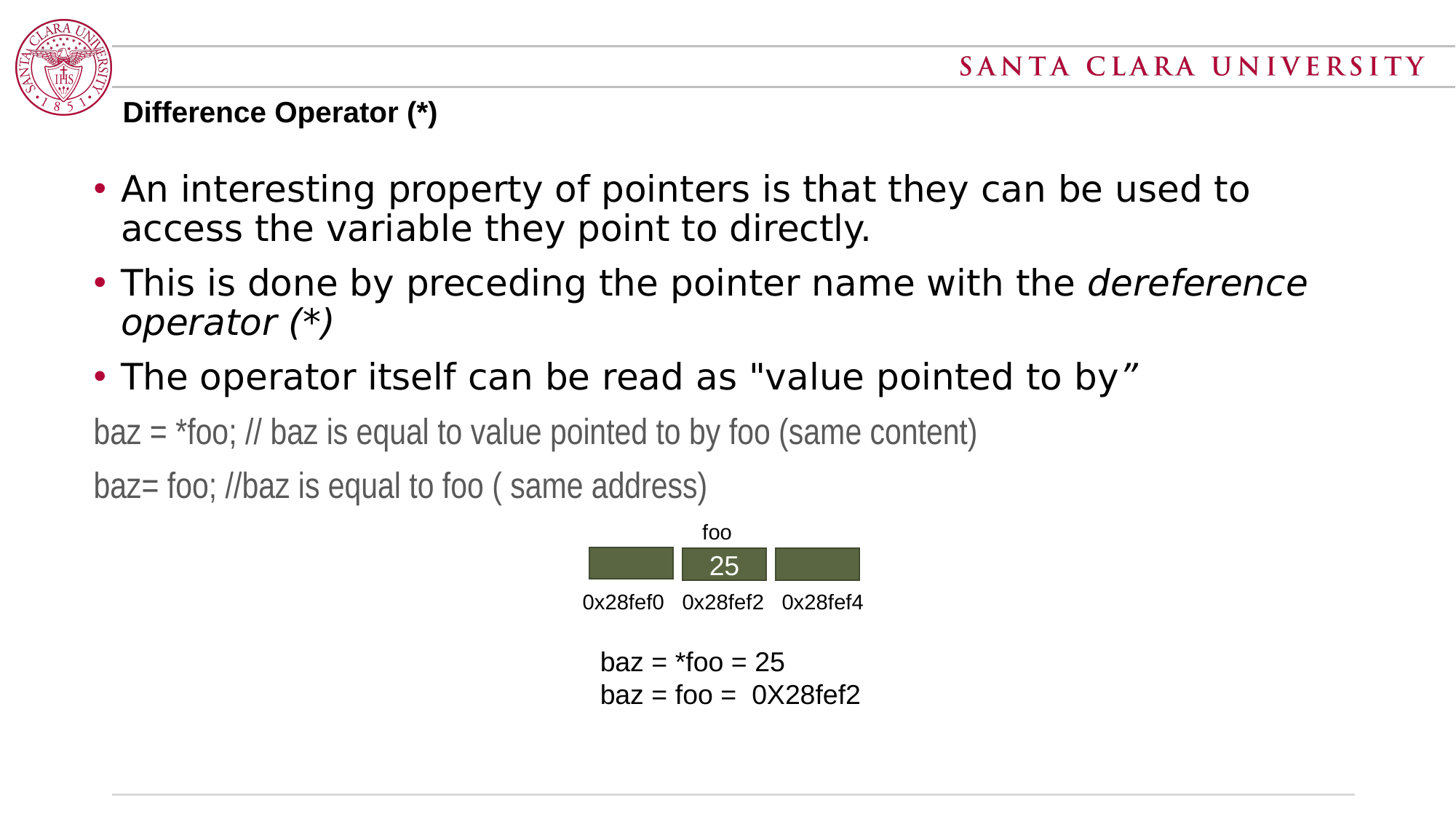

# Difference Operator (*)
An interesting property of pointers is that they can be used to access the variable they point to directly.
This is done by preceding the pointer name with the dereference operator (*)
The operator itself can be read as "value pointed to by”
baz = *foo; // baz is equal to value pointed to by foo (same content)
baz= foo; //baz is equal to foo ( same address)
foo

25

0x28fef0   0x28fef2   0x28fef4
baz = *foo = 25
baz = foo =  0X28fef2